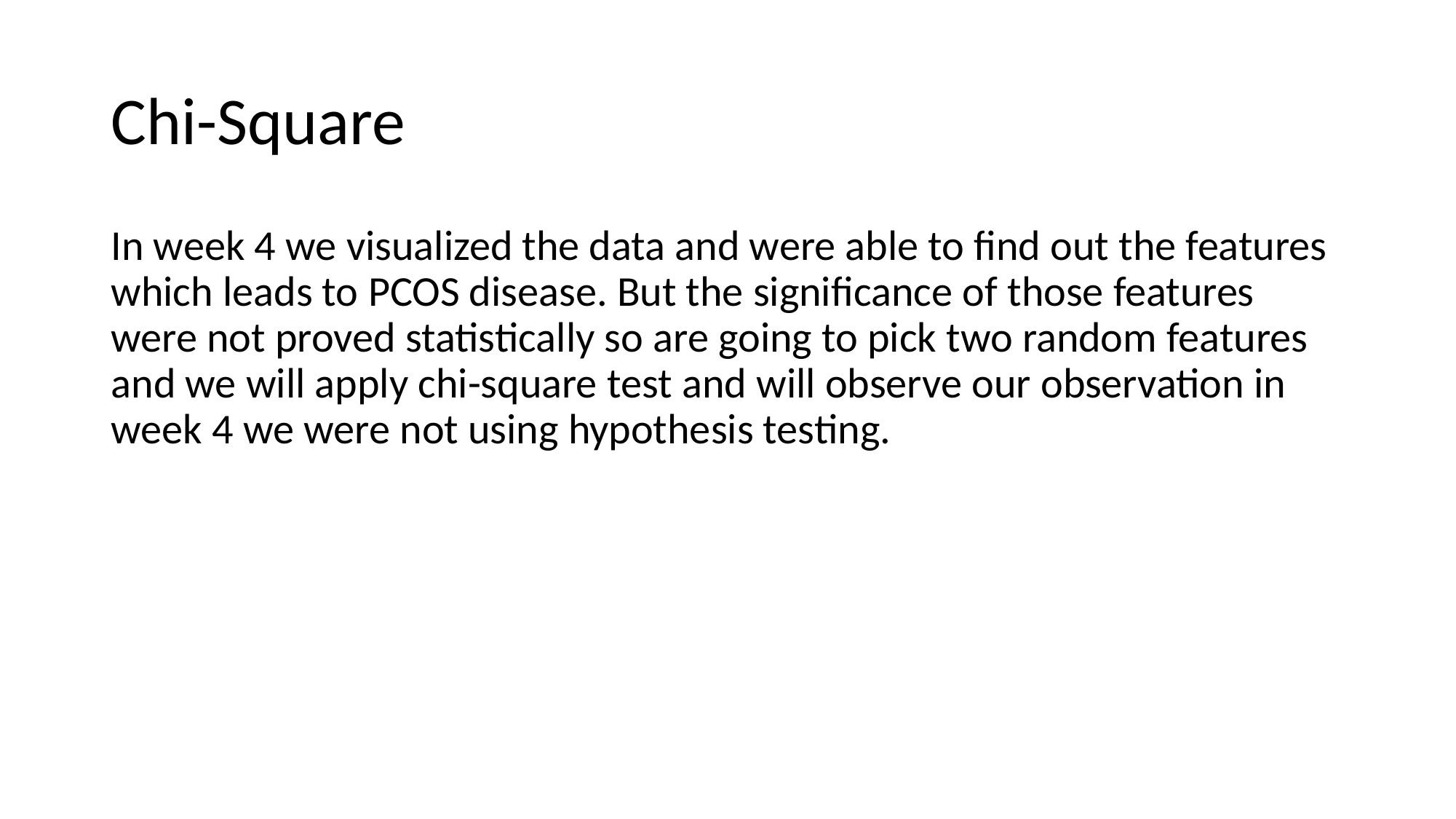

# Chi-Square
In week 4 we visualized the data and were able to find out the features which leads to PCOS disease. But the significance of those features were not proved statistically so are going to pick two random features and we will apply chi-square test and will observe our observation in week 4 we were not using hypothesis testing.